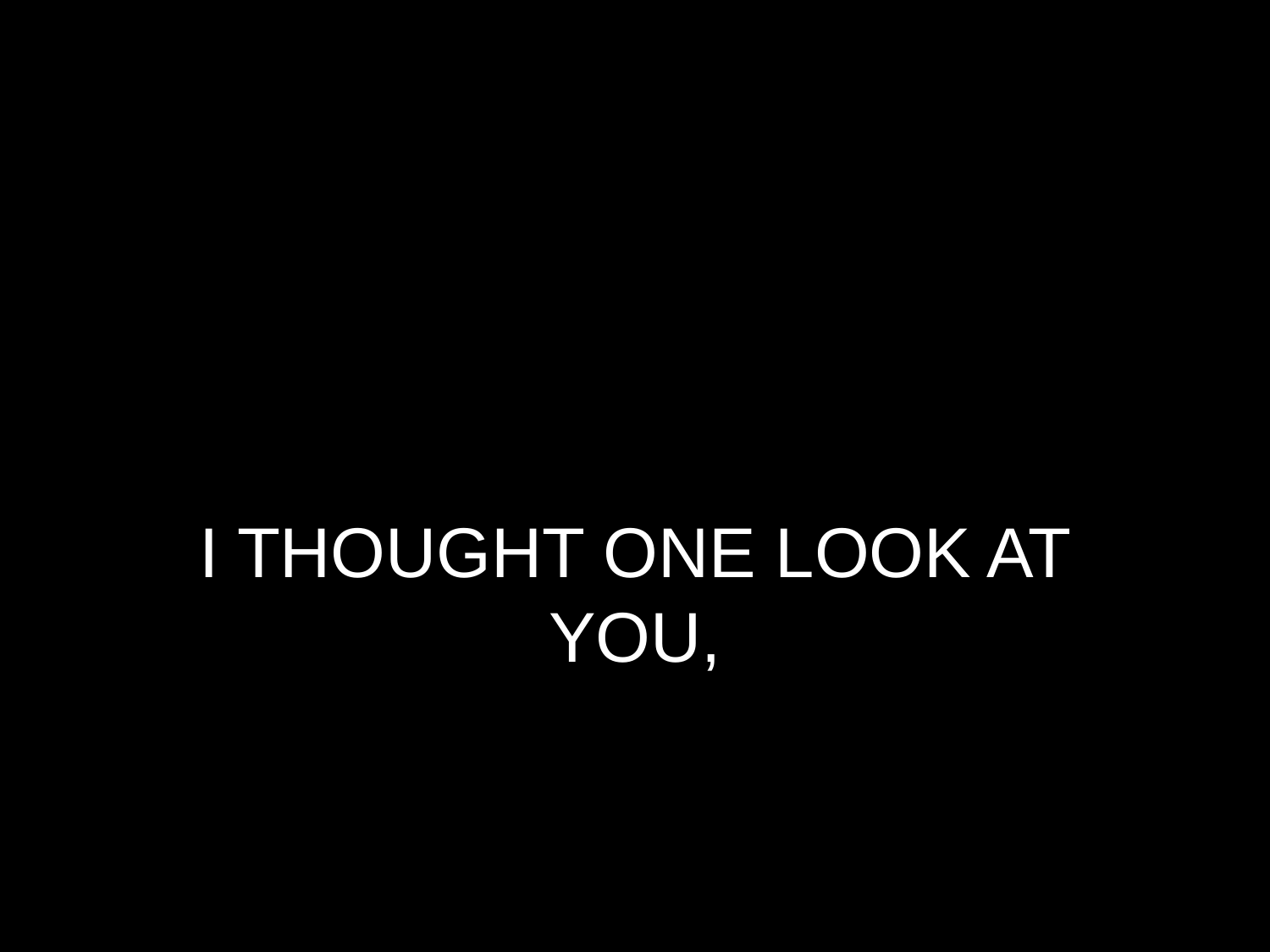

# I THOUGHT ONE LOOK AT YOU,